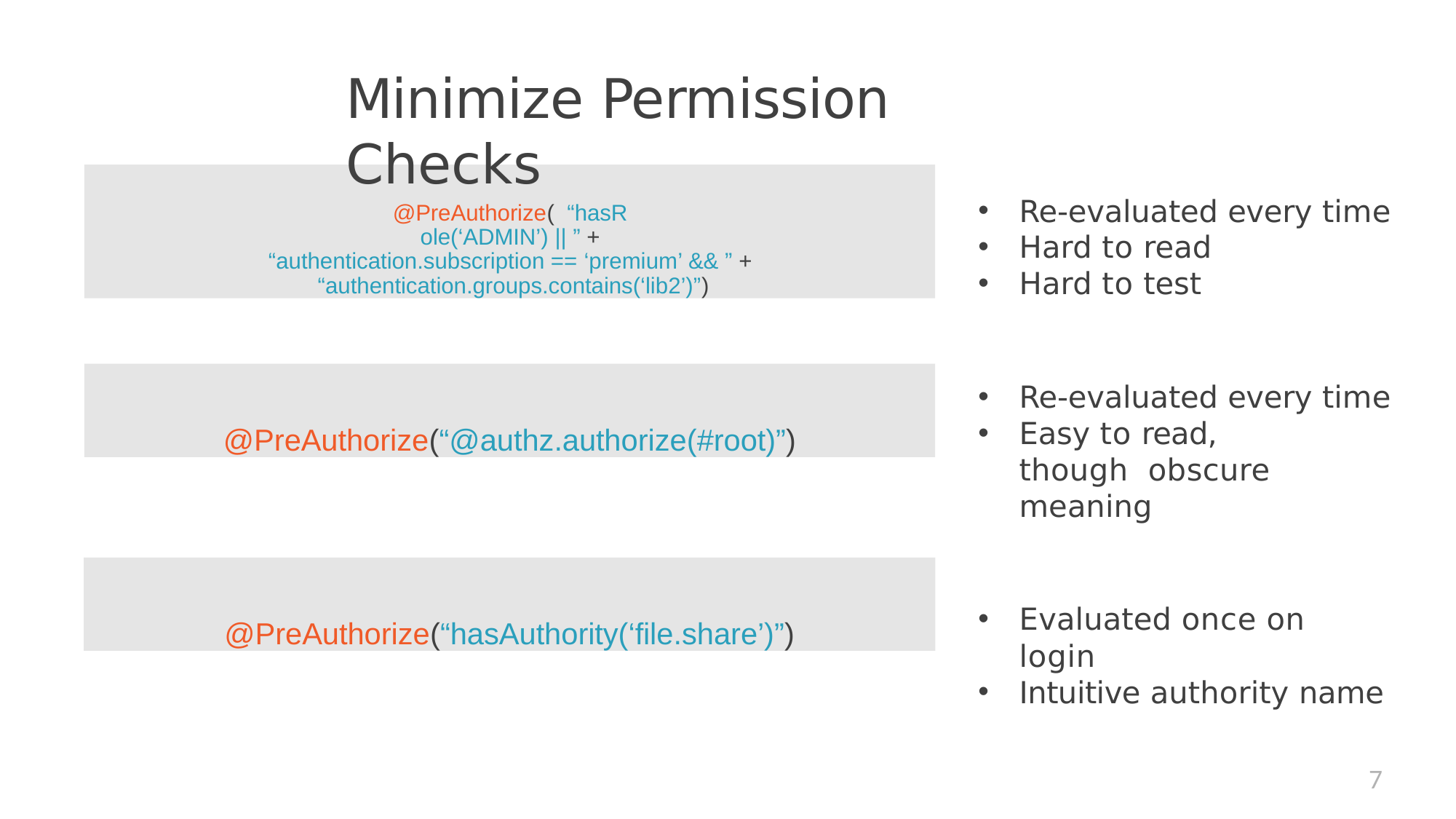

# Minimize Permission Checks

@PreAuthorize(  “hasRole(‘ADMIN’) || ” +
“authentication.subscription == ‘premium’ && ” +  “authentication.groups.contains(‘lib2’)”)
Re-evaluated every time
Hard to read
Hard to test

@PreAuthorize(“@authz.authorize(#root)”)
Re-evaluated every time
Easy to read, though  obscure meaning

@PreAuthorize(“hasAuthority(‘file.share’)”)
Evaluated once on login
Intuitive authority name
7